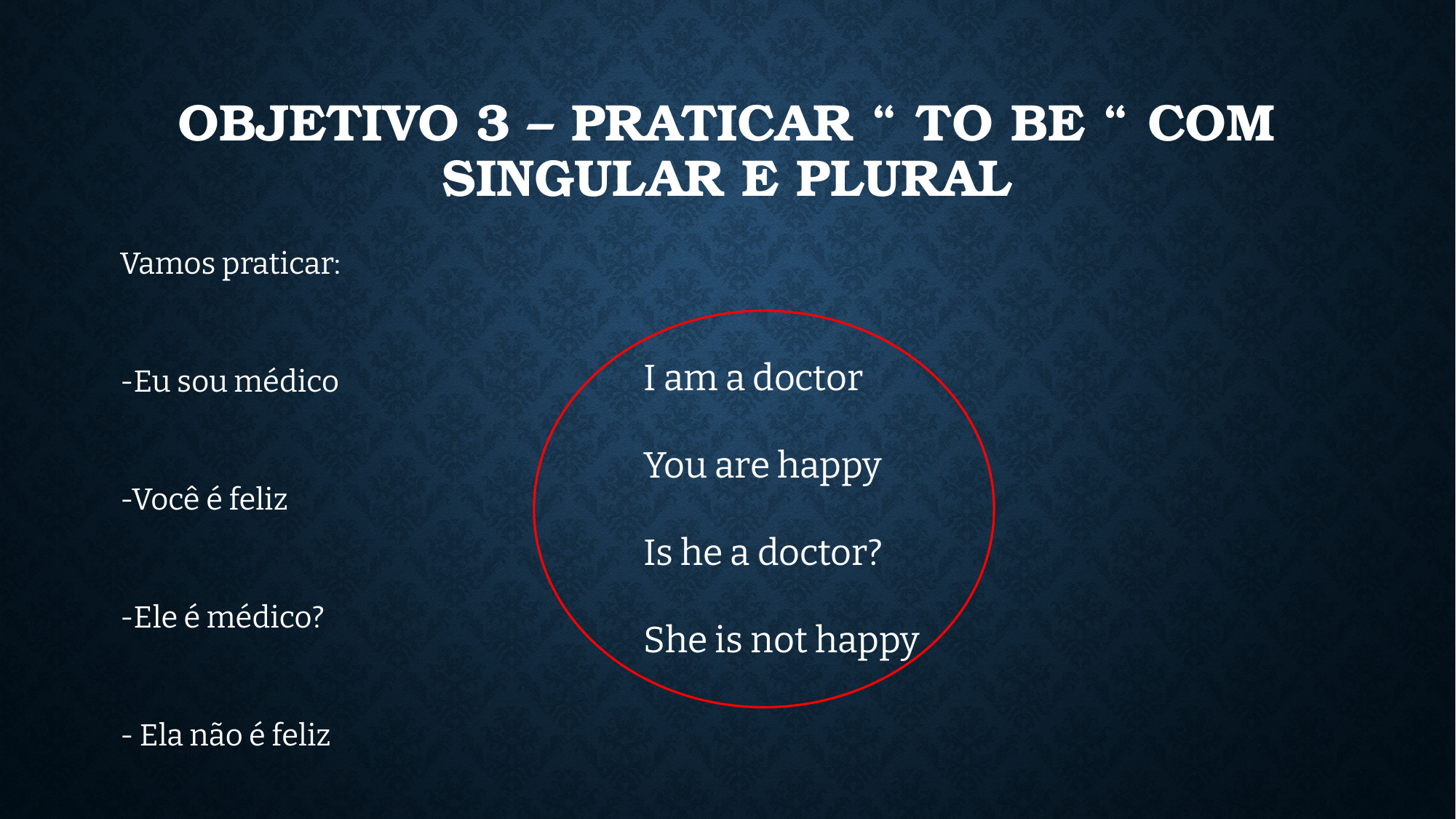

# Objetivo 3 – praticar “ to be “ com singular e plural
Vamos praticar:

-Eu sou médico

-Você é feliz

-Ele é médico?

- Ela não é feliz

I am a doctor

You are happy

Is he a doctor?

She is not happy